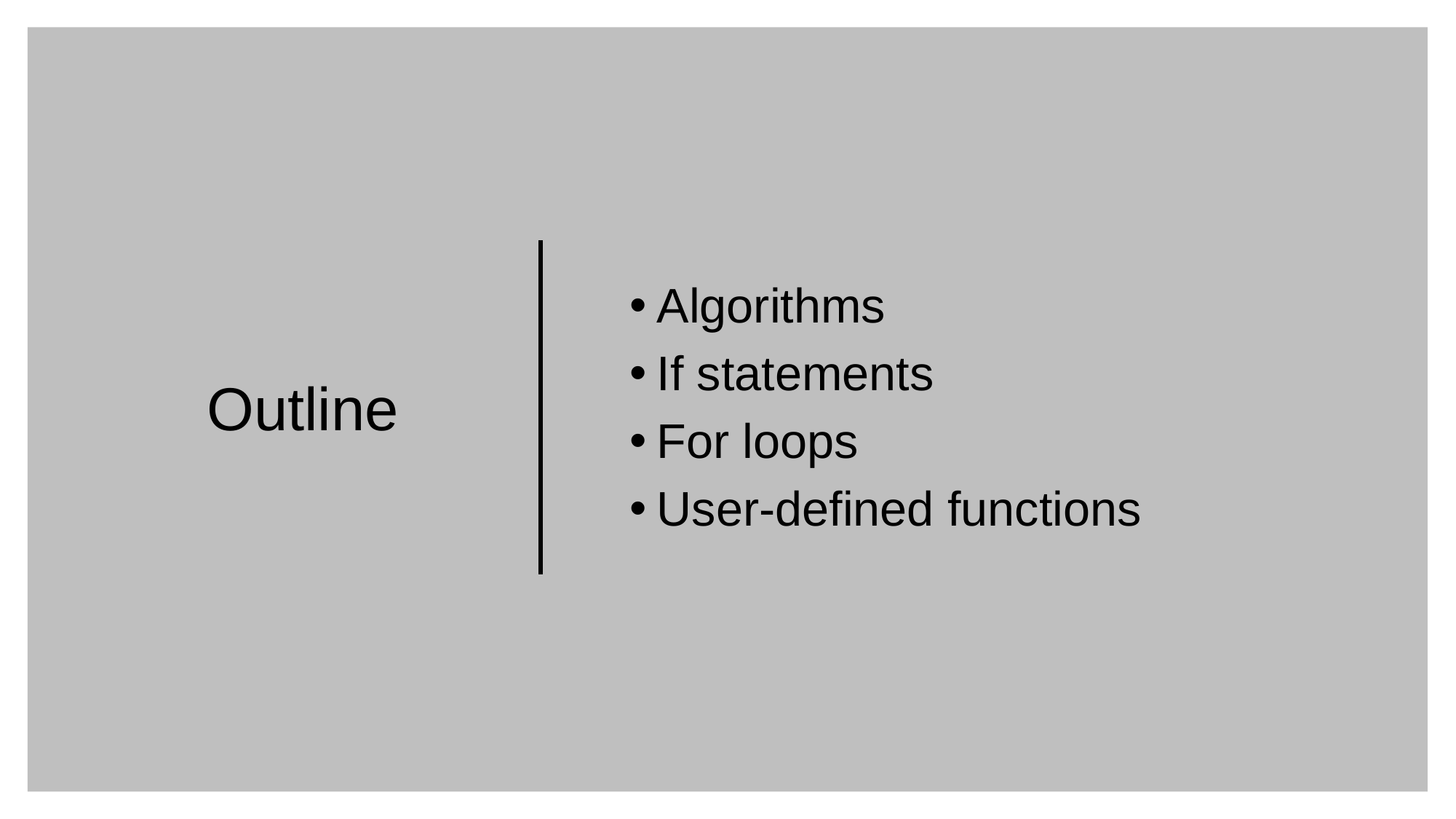

Algorithms
If statements
For loops
User-defined functions